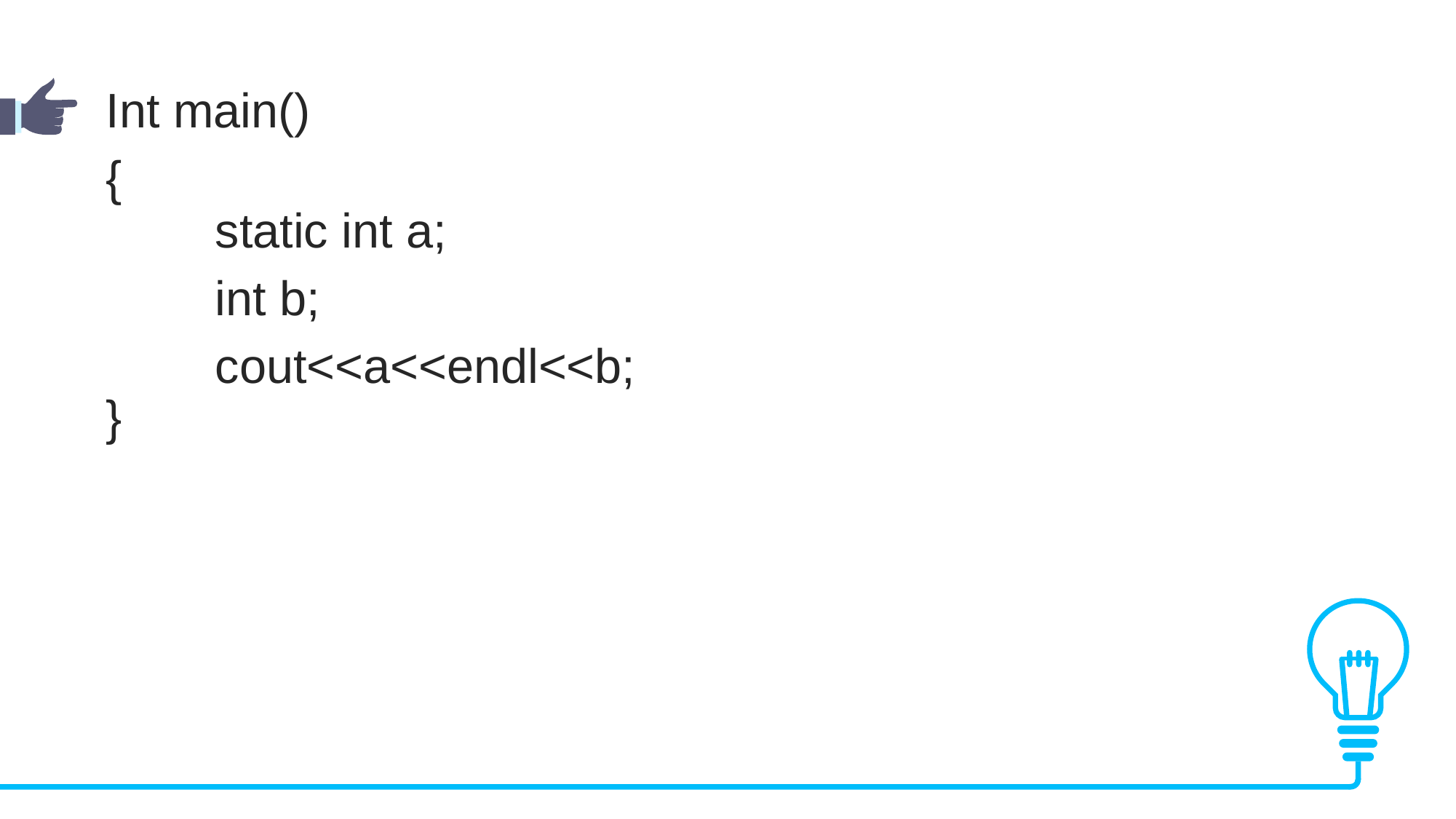

Int main()
{
	static int a;
	int b;
	cout<<a<<endl<<b;
}